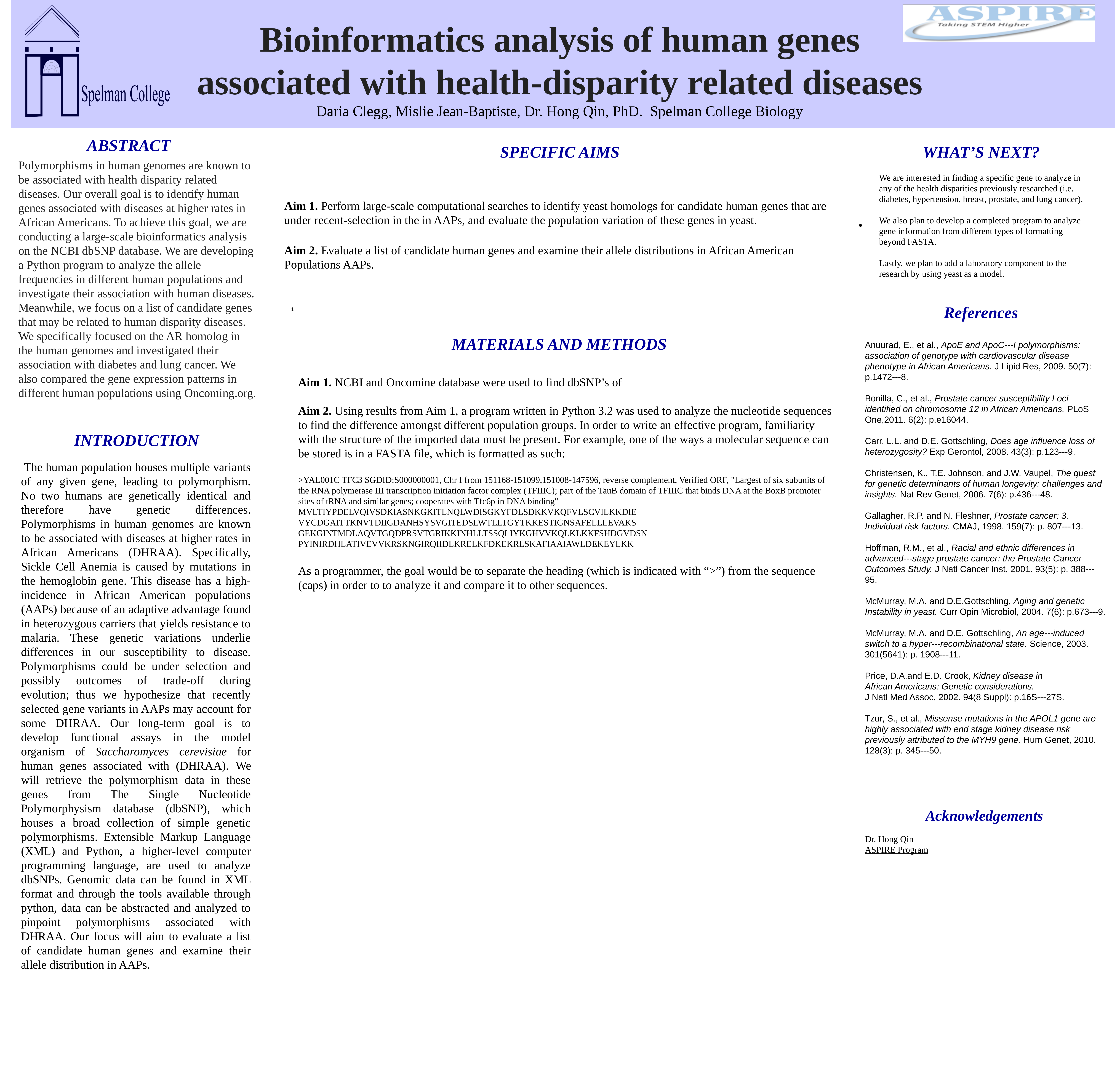

Bioinformatics analysis of human genes associated with health-disparity related diseases
Daria Clegg, Mislie Jean-Baptiste, Dr. Hong Qin, PhD.  Spelman College Biology

ABSTRACT
SPECIFIC AIMS
WHAT’S NEXT?
Polymorphisms in human genomes are known to be associated with health disparity related diseases. Our overall goal is to identify human genes associated with diseases at higher rates in African Americans. To achieve this goal, we are conducting a large-scale bioinformatics analysis on the NCBI dbSNP database. We are developing a Python program to analyze the allele frequencies in different human populations and investigate their association with human diseases. Meanwhile, we focus on a list of candidate genes that may be related to human disparity diseases. We specifically focused on the AR homolog in the human genomes and investigated their association with diabetes and lung cancer. We also compared the gene expression patterns in different human populations using Oncoming.org.
We are interested in finding a specific gene to analyze in any of the health disparities previously researched (i.e. diabetes, hypertension, breast, prostate, and lung cancer).

We also plan to develop a completed program to analyze gene information from different types of formatting beyond FASTA.

Lastly, we plan to add a laboratory component to the research by using yeast as a model.

Aim 1. Perform large-scale computational searches to identify yeast homologs for candidate human genes that are under recent-selection in the in AAPs, and evaluate the population variation of these genes in yeast.
Aim 2. Evaluate a list of candidate human genes and examine their allele distributions in African American Populations AAPs.

References
1

MATERIALS AND METHODS
Anuurad, E., et al., ApoE and ApoC--‐I polymorphisms: association of genotype with cardiovascular disease phenotype in African Americans. J Lipid Res, 2009. 50(7): p.1472--‐8.

Bonilla, C., et al., Prostate cancer susceptibility Loci identified on chromosome 12 in African Americans. PLoS One,2011. 6(2): p.e16044.

Carr, L.L. and D.E. Gottschling, Does age influence loss of heterozygosity? Exp Gerontol, 2008. 43(3): p.123--‐9.

Christensen, K., T.E. Johnson, and J.W. Vaupel, The quest for genetic determinants of human longevity: challenges and insights. Nat Rev Genet, 2006. 7(6): p.436--‐48.

Gallagher, R.P. and N. Fleshner, Prostate cancer: 3. Individual risk factors. CMAJ, 1998. 159(7): p. 807--‐13.

Hoffman, R.M., et al., Racial and ethnic differences in advanced--‐stage prostate cancer: the Prostate Cancer Outcomes Study. J Natl Cancer Inst, 2001. 93(5): p. 388--‐95.

McMurray, M.A. and D.E.Gottschling, Aging and genetic
Instability in yeast. Curr Opin Microbiol, 2004. 7(6): p.673--‐9.

McMurray, M.A. and D.E. Gottschling, An age--‐induced switch to a hyper--‐recombinational state. Science, 2003. 301(5641): p. 1908--‐11.

Price, D.A.and E.D. Crook, Kidney disease in
African Americans: Genetic considerations.
J Natl Med Assoc, 2002. 94(8 Suppl): p.16S--‐27S.

Tzur, S., et al., Missense mutations in the APOL1 gene are highly associated with end stage kidney disease risk previously attributed to the MYH9 gene. Hum Genet, 2010. 128(3): p. 345--‐50.

Aim 1. NCBI and Oncomine database were used to find dbSNP’s of

Aim 2. Using results from Aim 1, a program written in Python 3.2 was used to analyze the nucleotide sequences to find the difference amongst different population groups. In order to write an effective program, familiarity with the structure of the imported data must be present. For example, one of the ways a molecular sequence can be stored is in a FASTA file, which is formatted as such:

>YAL001C TFC3 SGDID:S000000001, Chr I from 151168-151099,151008-147596, reverse complement, Verified ORF, "Largest of six subunits of the RNA polymerase III transcription initiation factor complex (TFIIIC); part of the TauB domain of TFIIIC that binds DNA at the BoxB promoter sites of tRNA and similar genes; cooperates with Tfc6p in DNA binding"
MVLTIYPDELVQIVSDKIASNKGKITLNQLWDISGKYFDLSDKKVKQFVLSCVILKKDIE
VYCDGAITTKNVTDIIGDANHSYSVGITEDSLWTLLTGYTKKESTIGNSAFELLLEVAKS
GEKGINTMDLAQVTGQDPRSVTGRIKKINHLLTSSQLIYKGHVVKQLKLKKFSHDGVDSN
PYINIRDHLATIVEVVKRSKNGIRQIIDLKRELKFDKEKRLSKAFIAAIAWLDEKEYLKK

As a programmer, the goal would be to separate the heading (which is indicated with “>”) from the sequence (caps) in order to to analyze it and compare it to other sequences.

INTRODUCTION
 The human population houses multiple variants of any given gene, leading to polymorphism. No two humans are genetically identical and therefore have genetic differences. Polymorphisms in human genomes are known to be associated with diseases at higher rates in African Americans (DHRAA). Specifically, Sickle Cell Anemia is caused by mutations in the hemoglobin gene. This disease has a high-incidence in African American populations (AAPs) because of an adaptive advantage found in heterozygous carriers that yields resistance to malaria. These genetic variations underlie differences in our susceptibility to disease. Polymorphisms could be under selection and possibly outcomes of trade-off during evolution; thus we hypothesize that recently selected gene variants in AAPs may account for some DHRAA. Our long-term goal is to develop functional assays in the model organism of Saccharomyces cerevisiae for human genes associated with (DHRAA). We will retrieve the polymorphism data in these genes from The Single Nucleotide Polymorphysism database (dbSNP), which houses a broad collection of simple genetic polymorphisms. Extensible Markup Language (XML) and Python, a higher-level computer programming language, are used to analyze dbSNPs. Genomic data can be found in XML format and through the tools available through python, data can be abstracted and analyzed to pinpoint polymorphisms associated with DHRAA. Our focus will aim to evaluate a list of candidate human genes and examine their allele distribution in AAPs.

Acknowledgements

Dr. Hong Qin
ASPIRE Program